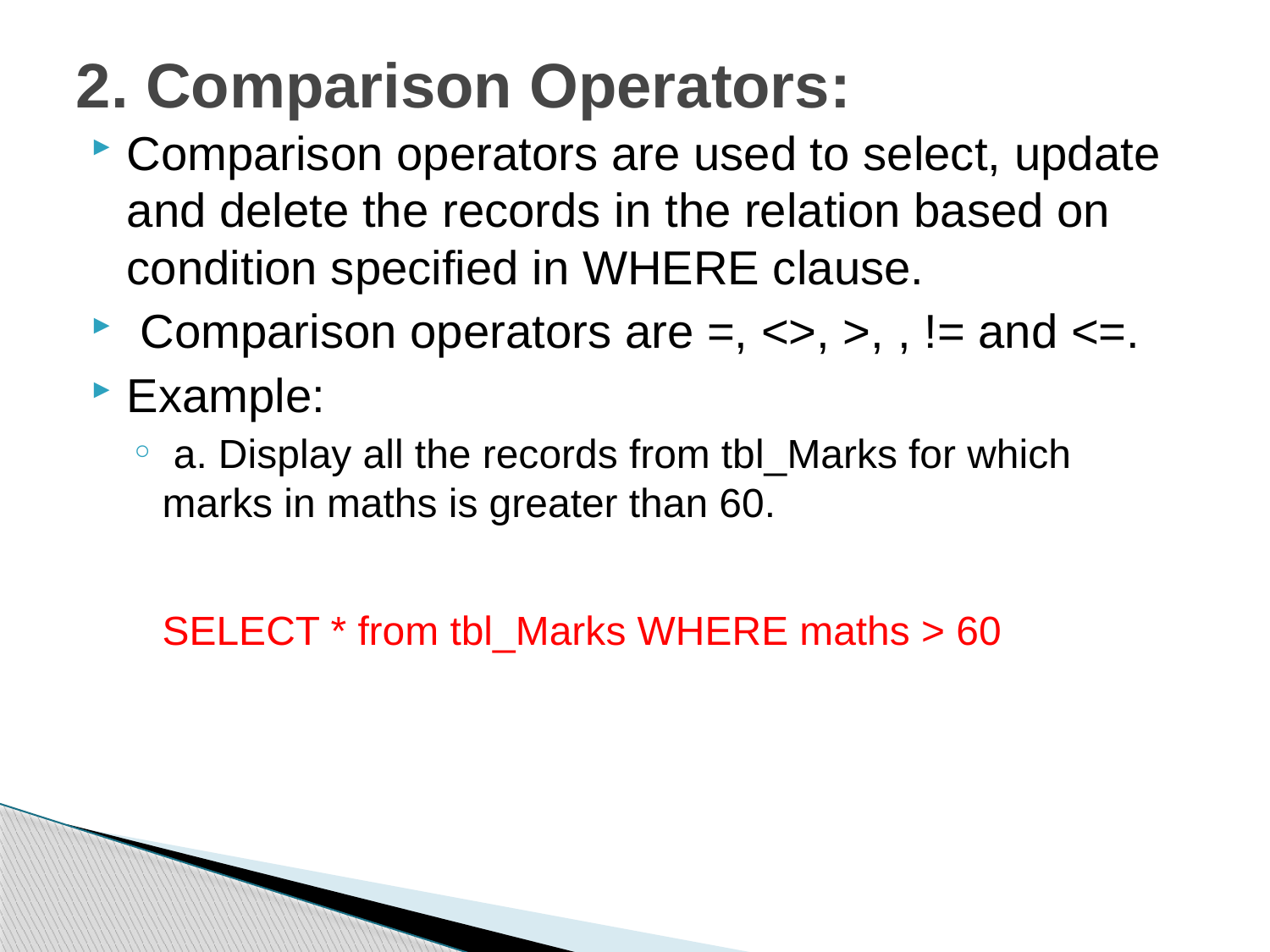

# 2. Comparison Operators:
Comparison operators are used to select, update and delete the records in the relation based on condition specified in WHERE clause.
 Comparison operators are =, <>, >, , != and <=.
Example:
 a. Display all the records from tbl_Marks for which marks in maths is greater than 60.

	SELECT * from tbl_Marks WHERE maths > 60